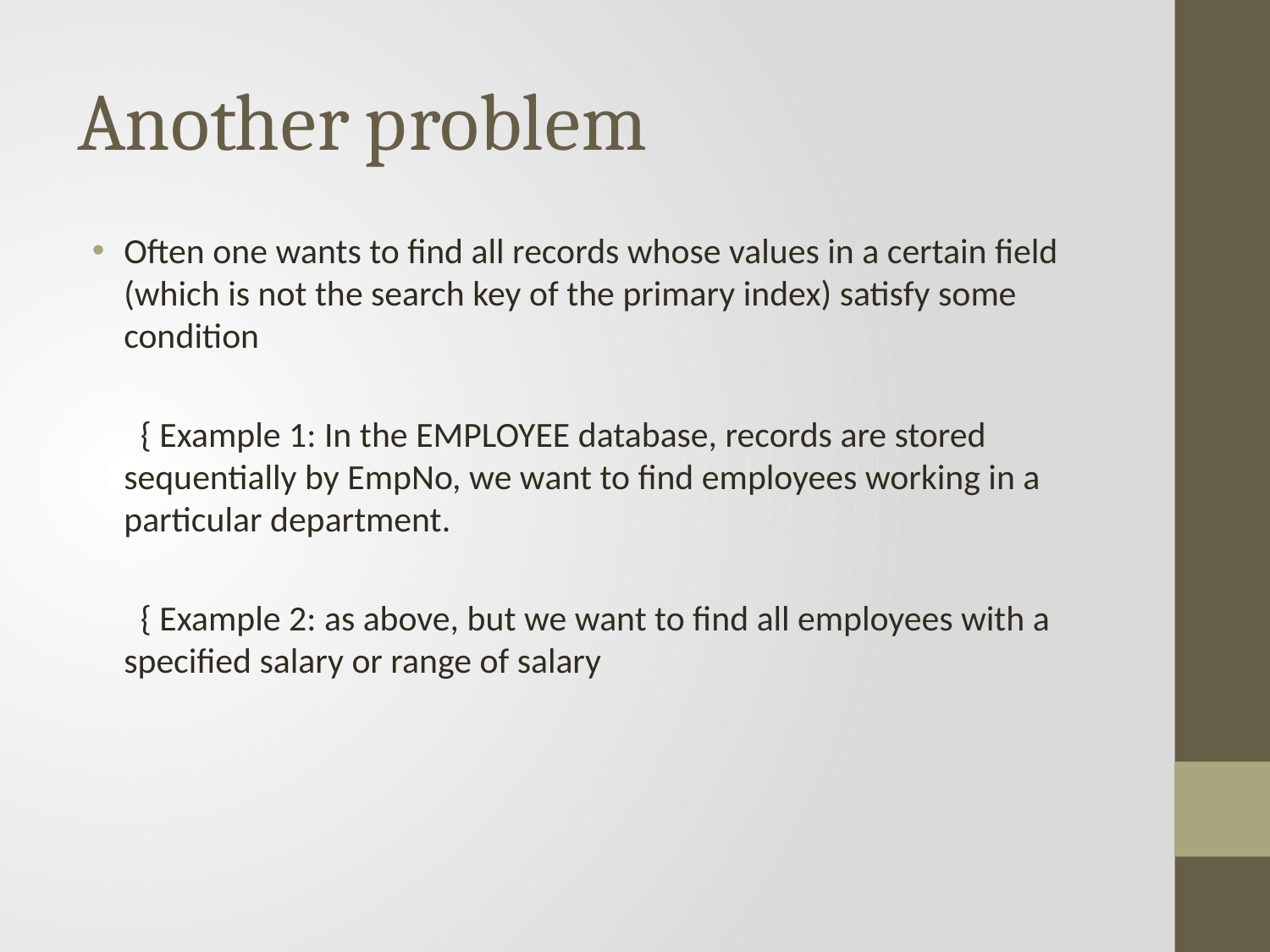

# Another problem
Often one wants to find all records whose values in a certain field (which is not the search key of the primary index) satisfy some condition

      { Example 1: In the EMPLOYEE database, records are stored sequentially by EmpNo, we want to find employees working in a particular department.

      { Example 2: as above, but we want to find all employees with a specified salary or range of salary